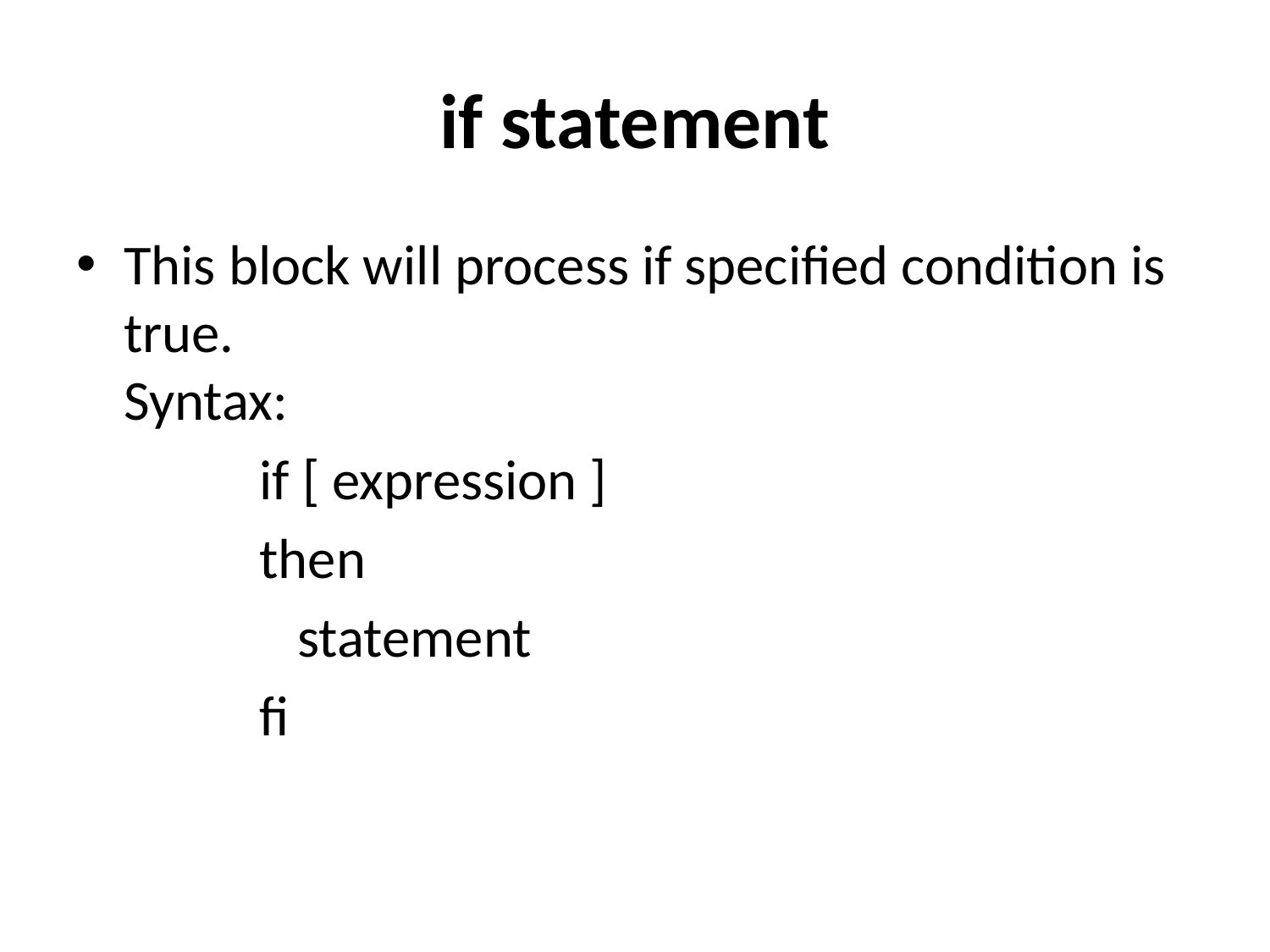

# if statement
This block will process if specified condition is true.
Syntax:
if [ expression ]
then
   statement
fi